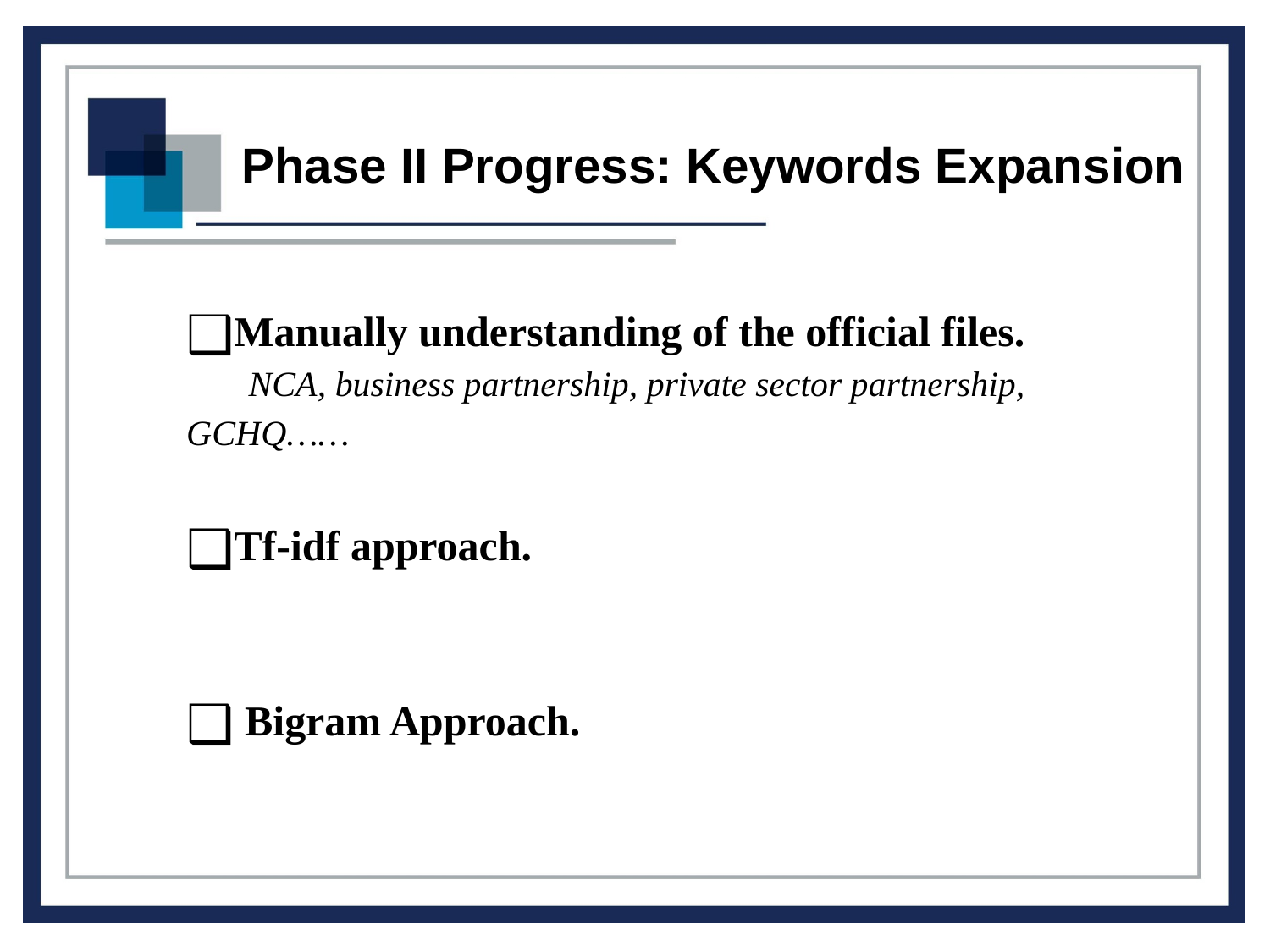

# Phase II Progress: Keywords Expansion

Manually understanding of the official files.
       NCA, business partnership, private sector partnership, GCHQ……

Tf-idf approach.

 Bigram Approach.